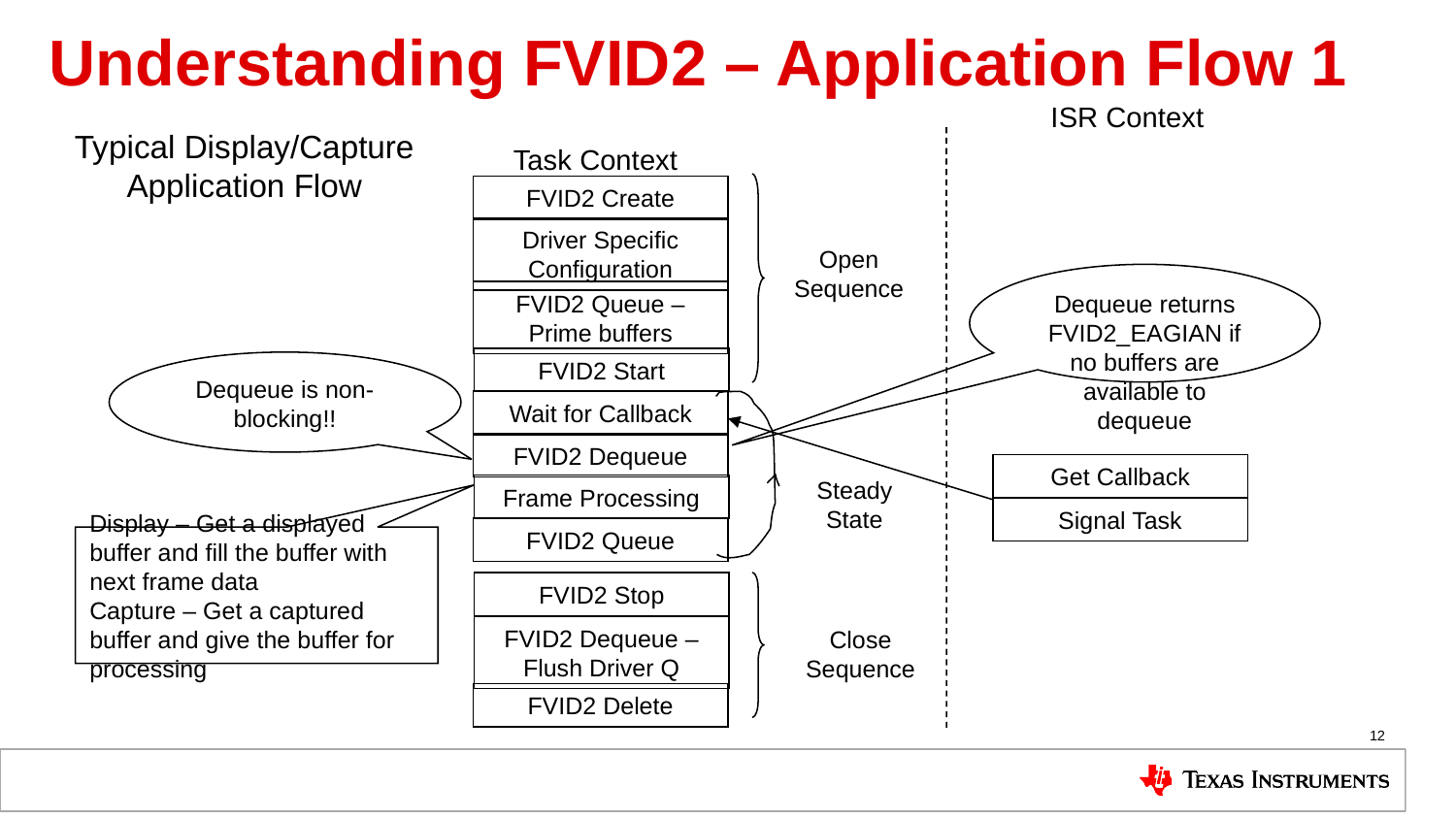

# Understanding FVID2 – Application Flow 1
ISR Context
Typical Display/Capture Application Flow

Task Context

FVID2 Create
Driver Specific Configuration
Open Sequence
Dequeue returns FVID2_EAGIAN if no buffers are available to dequeue
FVID2 Queue – Prime buffers
FVID2 Start
Dequeue is non-blocking!!
FVID2 Dequeue

Wait for Callback

Get Callback
Steady State

Frame Processing
Signal Task
FVID2 Queue
Display – Get a displayed buffer and fill the buffer with next frame data
Capture – Get a captured buffer and give the buffer for processing
FVID2 Stop

FVID2 Dequeue – Flush Driver Q
Close Sequence
FVID2 Delete
12